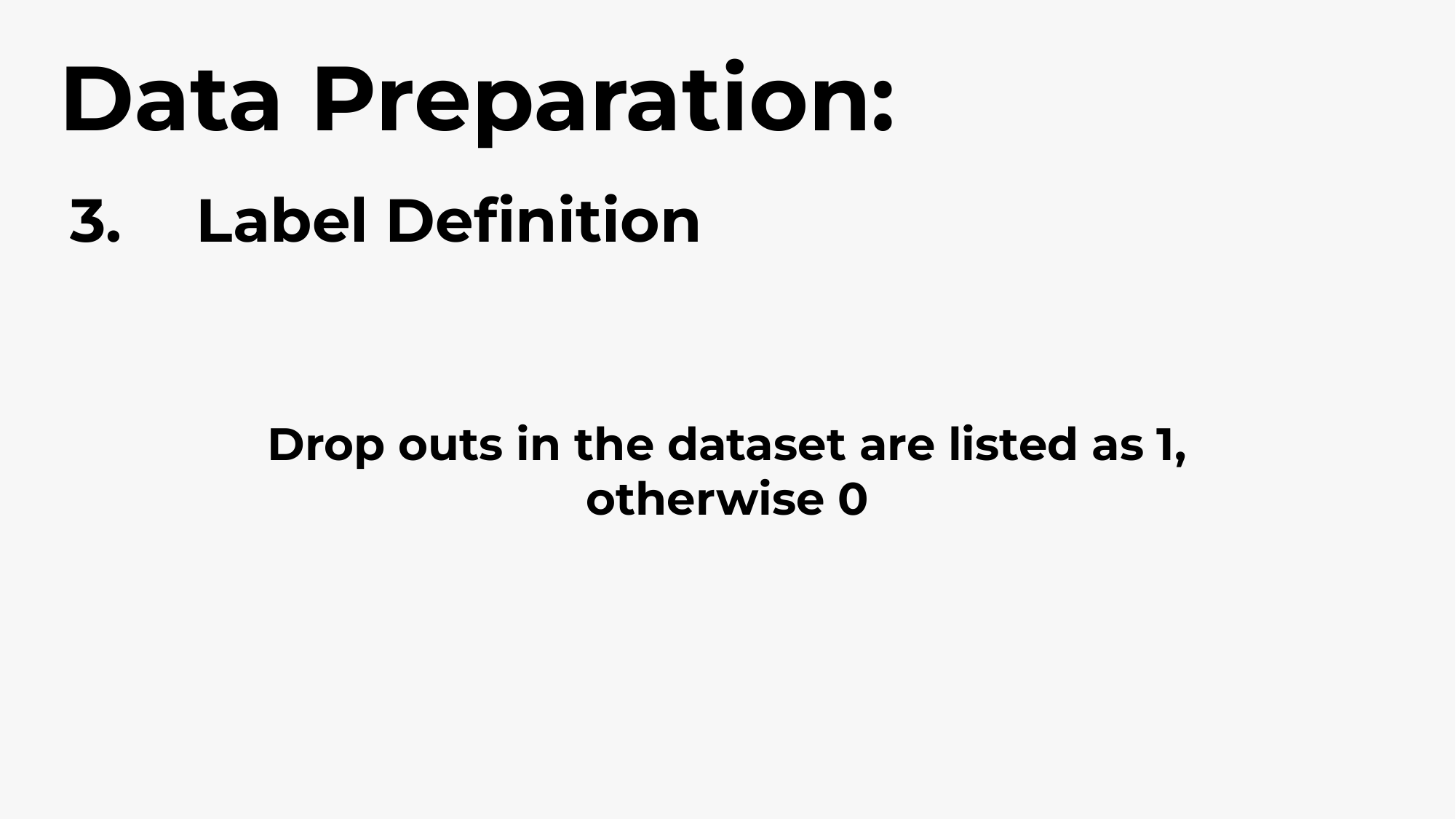

Data Preparation:
3.	 Label Definition
Drop outs in the dataset are listed as 1, otherwise 0